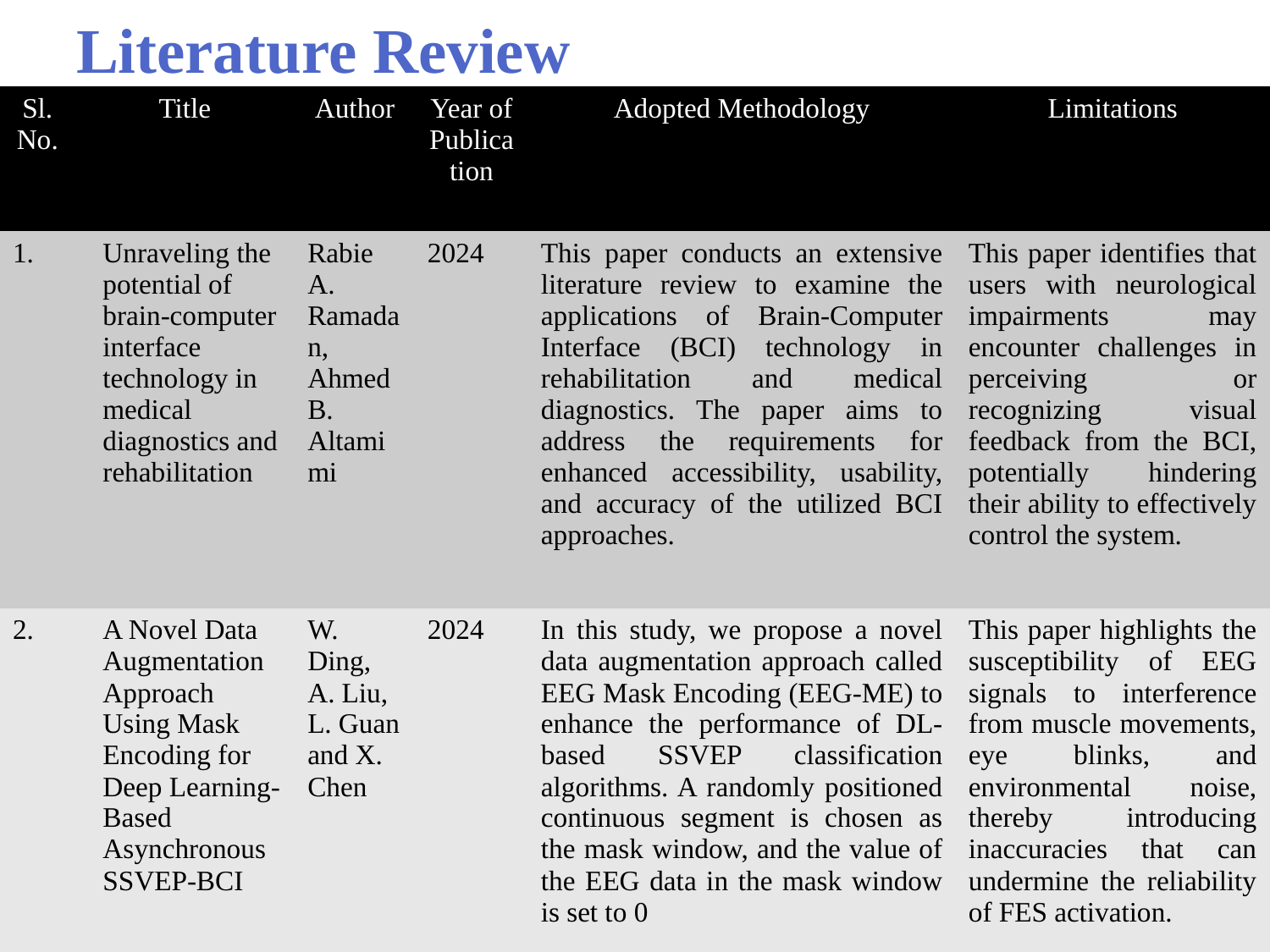

Literature Review
| Sl. No. | Title | Author | Year of Publication | Adopted Methodology | Limitations |
| --- | --- | --- | --- | --- | --- |
| 1. | Unraveling the potential of brain-computer interface technology in medical diagnostics and rehabilitation | Rabie A. Ramadan, Ahmed B. Altamimi | 2024 | This paper conducts an extensive literature review to examine the applications of Brain-Computer Interface (BCI) technology in rehabilitation and medical diagnostics. The paper aims to address the requirements for enhanced accessibility, usability, and accuracy of the utilized BCI approaches. | This paper identifies that users with neurological impairments may encounter challenges in perceiving or recognizing visual feedback from the BCI, potentially hindering their ability to effectively control the system. |
| 2. | A Novel Data Augmentation Approach Using Mask Encoding for Deep Learning-Based Asynchronous SSVEP-BCI | W. Ding, A. Liu, L. Guan and X. Chen | 2024 | In this study, we propose a novel data augmentation approach called EEG Mask Encoding (EEG-ME) to enhance the performance of DL-based SSVEP classification algorithms. A randomly positioned continuous segment is chosen as the mask window, and the value of the EEG data in the mask window is set to 0 | This paper highlights the susceptibility of EEG signals to interference from muscle movements, eye blinks, and environmental noise, thereby introducing inaccuracies that can undermine the reliability of FES activation. |

5/20